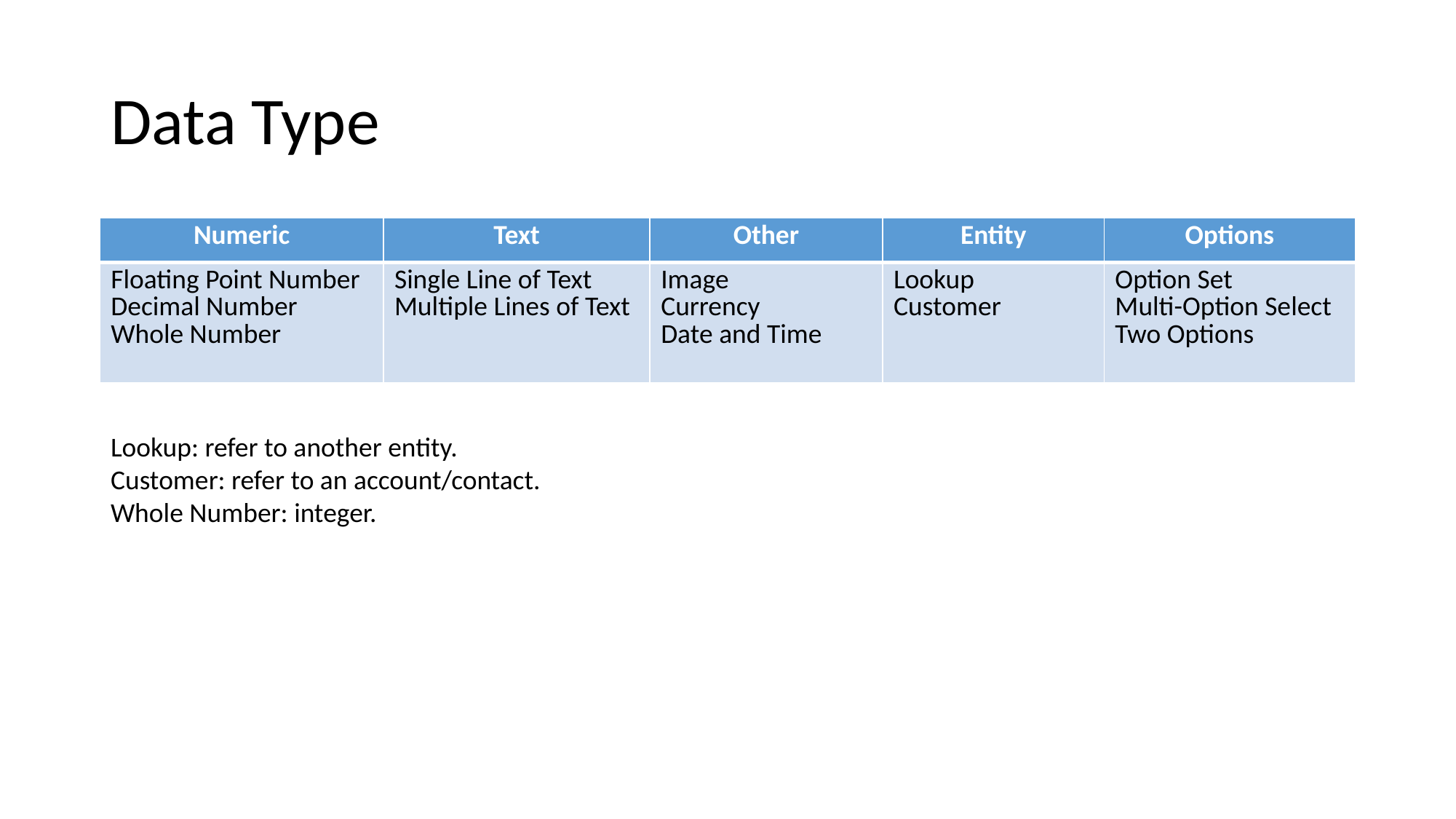

# Data Type
| Numeric | Text | Other | Entity | Options |
| --- | --- | --- | --- | --- |
| Floating Point Number Decimal Number Whole Number | Single Line of Text Multiple Lines of Text | Image Currency Date and Time | Lookup Customer | Option Set Multi-Option Select Two Options |
Lookup: refer to another entity.
Customer: refer to an account/contact.
Whole Number: integer.